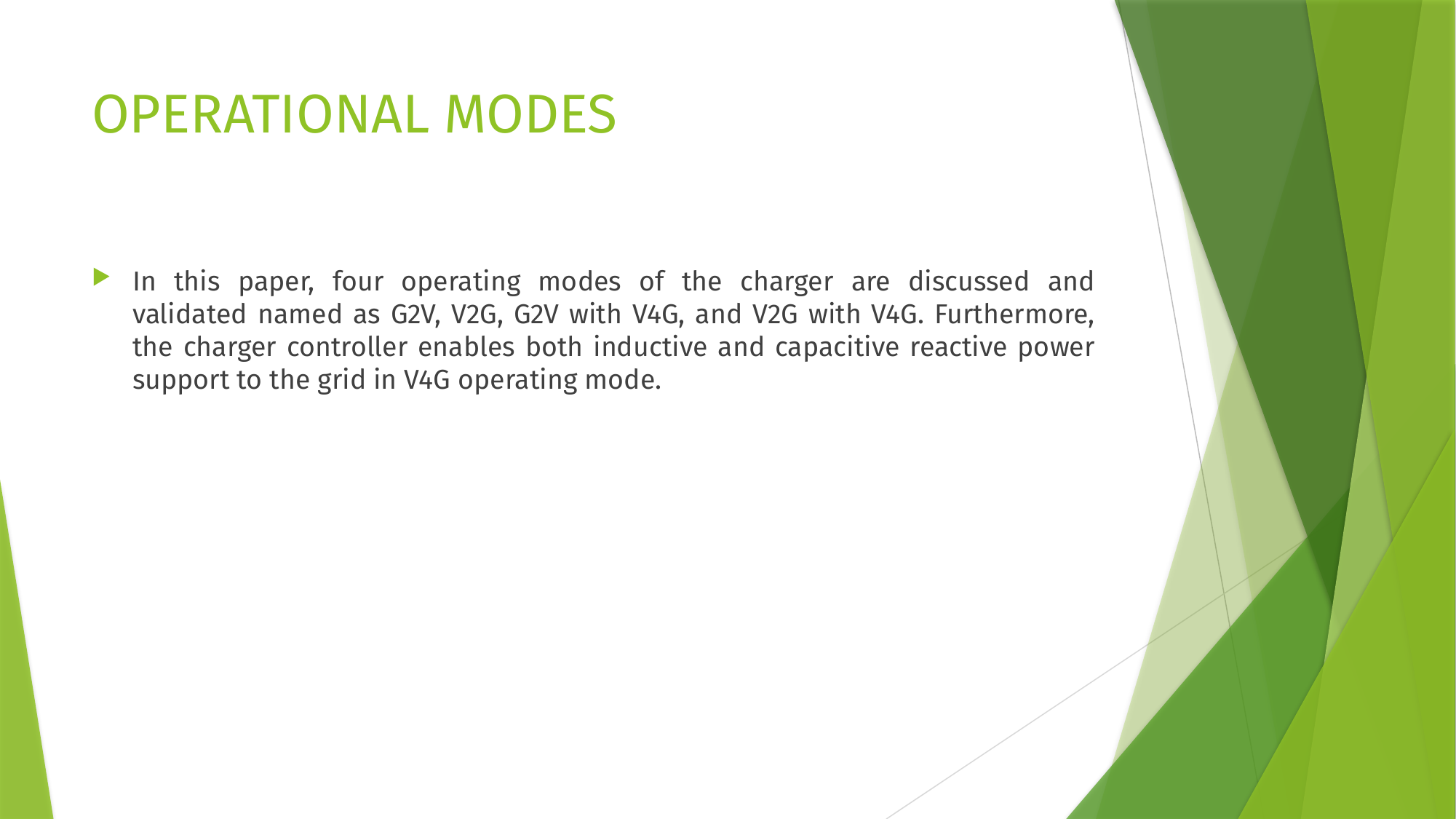

# OPERATIONAL MODES
In this paper, four operating modes of the charger are discussed and validated named as G2V, V2G, G2V with V4G, and V2G with V4G. Furthermore, the charger controller enables both inductive and capacitive reactive power support to the grid in V4G operating mode.